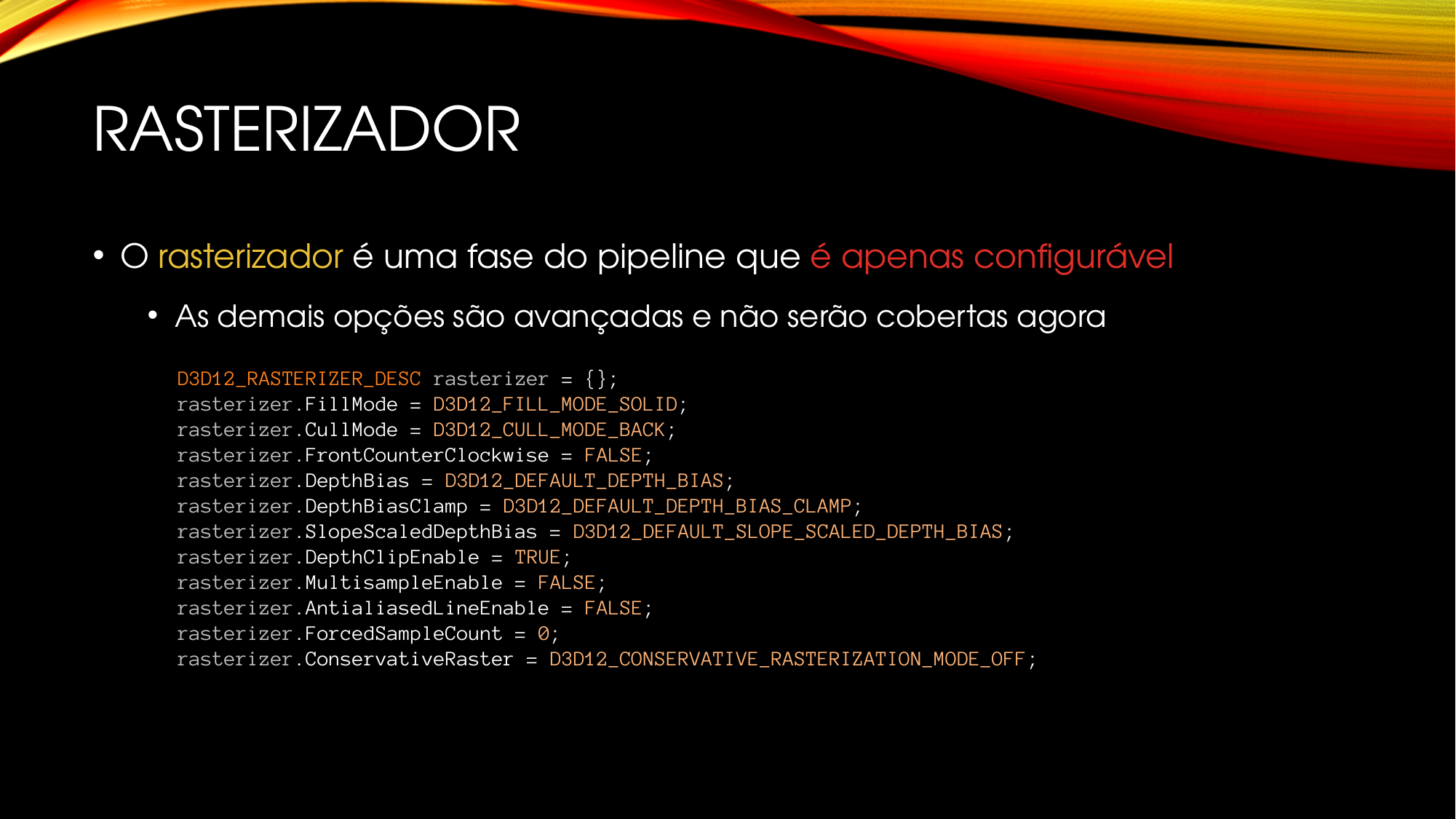

# Rasterizador
O rasterizador é uma fase do pipeline que é apenas configurável
As demais opções são avançadas e não serão cobertas agora
D3D12_RASTERIZER_DESC rasterizer = {};
rasterizer.FillMode = D3D12_FILL_MODE_SOLID;
rasterizer.CullMode = D3D12_CULL_MODE_BACK;
rasterizer.FrontCounterClockwise = FALSE;
rasterizer.DepthBias = D3D12_DEFAULT_DEPTH_BIAS;
rasterizer.DepthBiasClamp = D3D12_DEFAULT_DEPTH_BIAS_CLAMP;
rasterizer.SlopeScaledDepthBias = D3D12_DEFAULT_SLOPE_SCALED_DEPTH_BIAS;
rasterizer.DepthClipEnable = TRUE;
rasterizer.MultisampleEnable = FALSE;
rasterizer.AntialiasedLineEnable = FALSE;
rasterizer.ForcedSampleCount = 0;
rasterizer.ConservativeRaster = D3D12_CONSERVATIVE_RASTERIZATION_MODE_OFF;